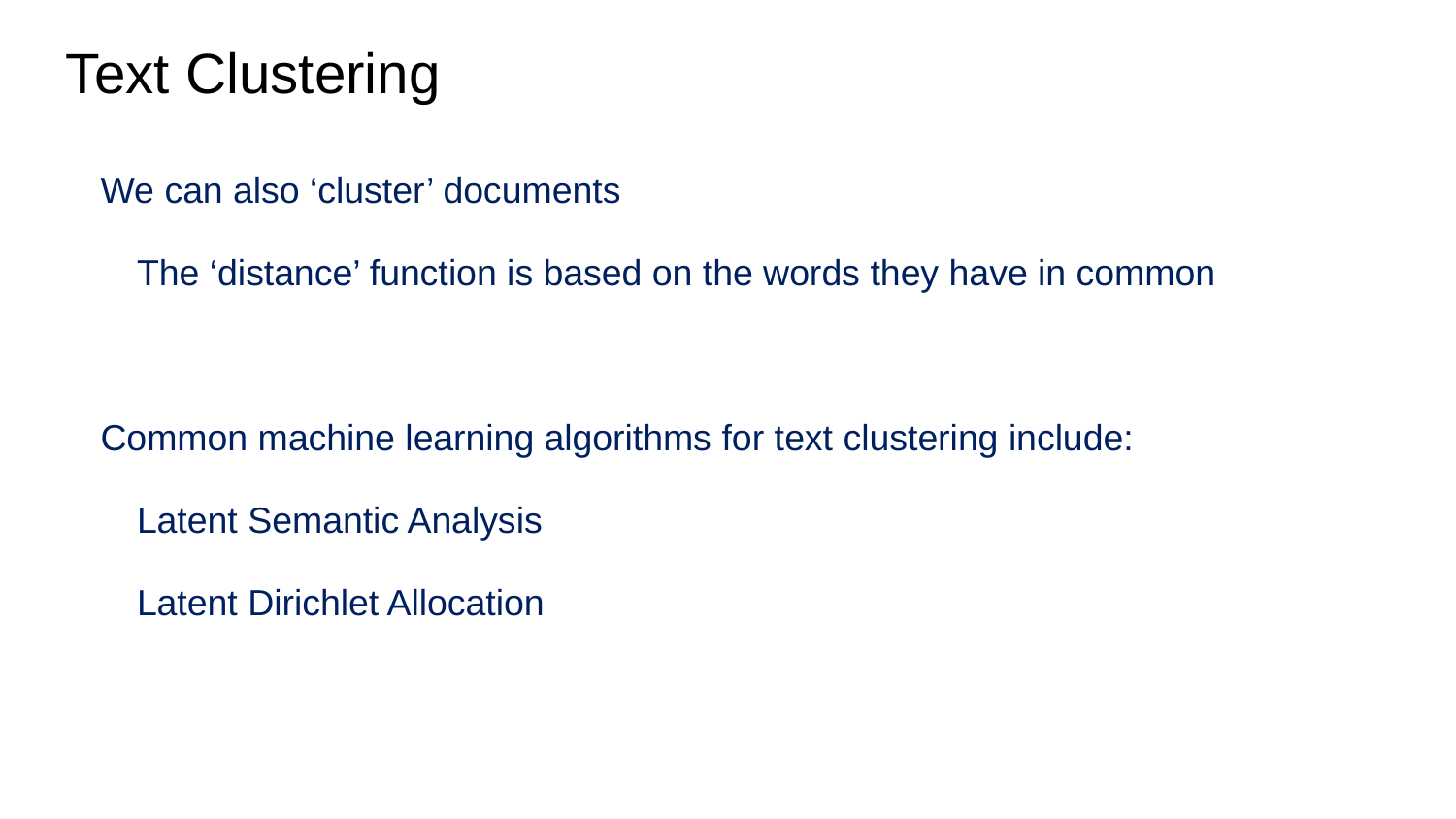

# Text Clustering
We can also ‘cluster’ documents
The ‘distance’ function is based on the words they have in common

Common machine learning algorithms for text clustering include:
Latent Semantic Analysis
Latent Dirichlet Allocation